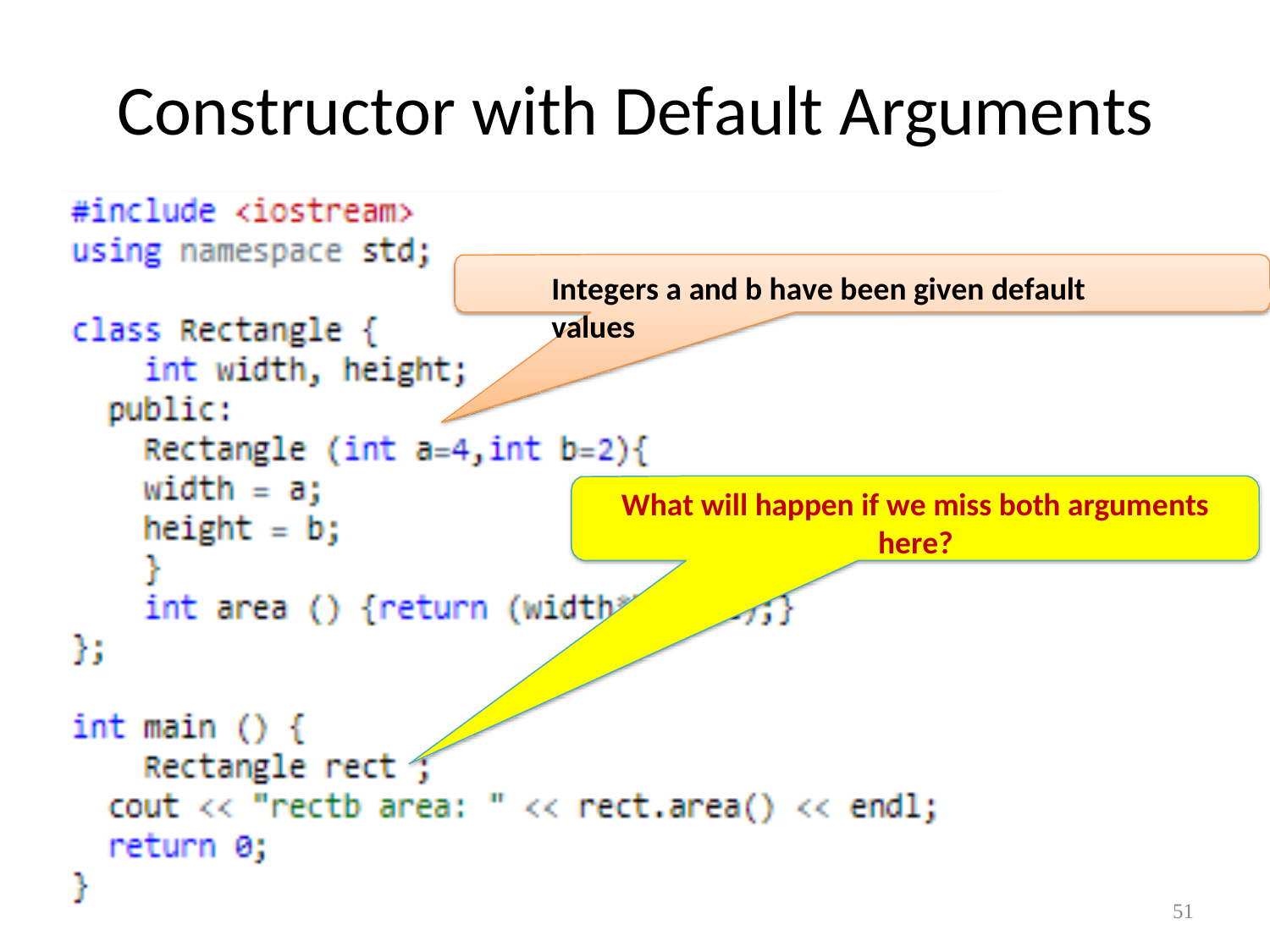

Constructor with Default Arguments

Integers a and b have been given default values

What will happen if we miss both arguments here?
51